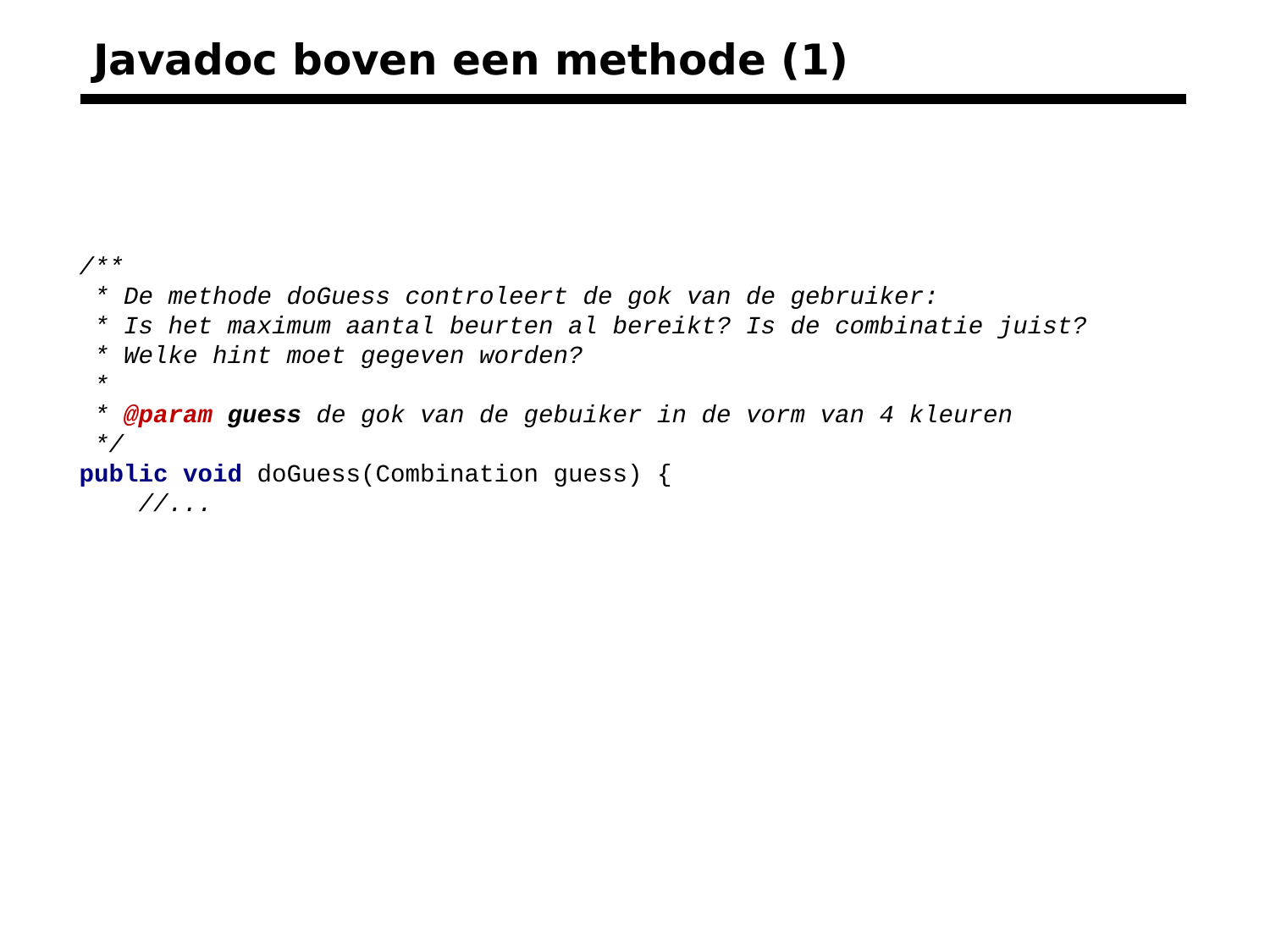

# Javadoc boven een methode (1)
/**
 * De methode doGuess controleert de gok van de gebruiker:
 * Is het maximum aantal beurten al bereikt? Is de combinatie juist?
 * Welke hint moet gegeven worden?
 *
 * @param guess de gok van de gebuiker in de vorm van 4 kleuren
 */
public void doGuess(Combination guess) {
    //...